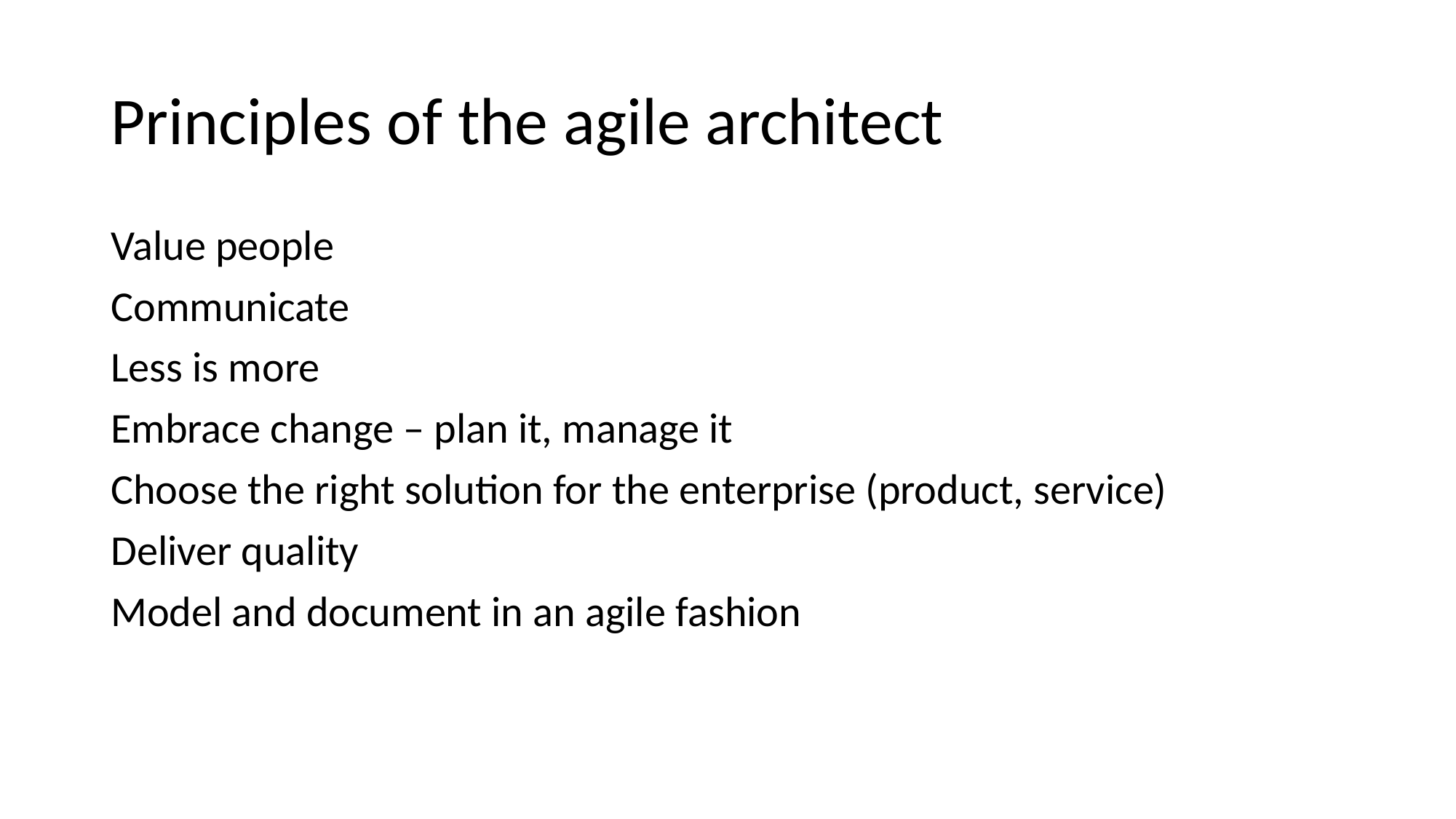

# Principles of the agile architect
Value people
Communicate
Less is more
Embrace change – plan it, manage it
Choose the right solution for the enterprise (product, service)
Deliver quality
Model and document in an agile fashion